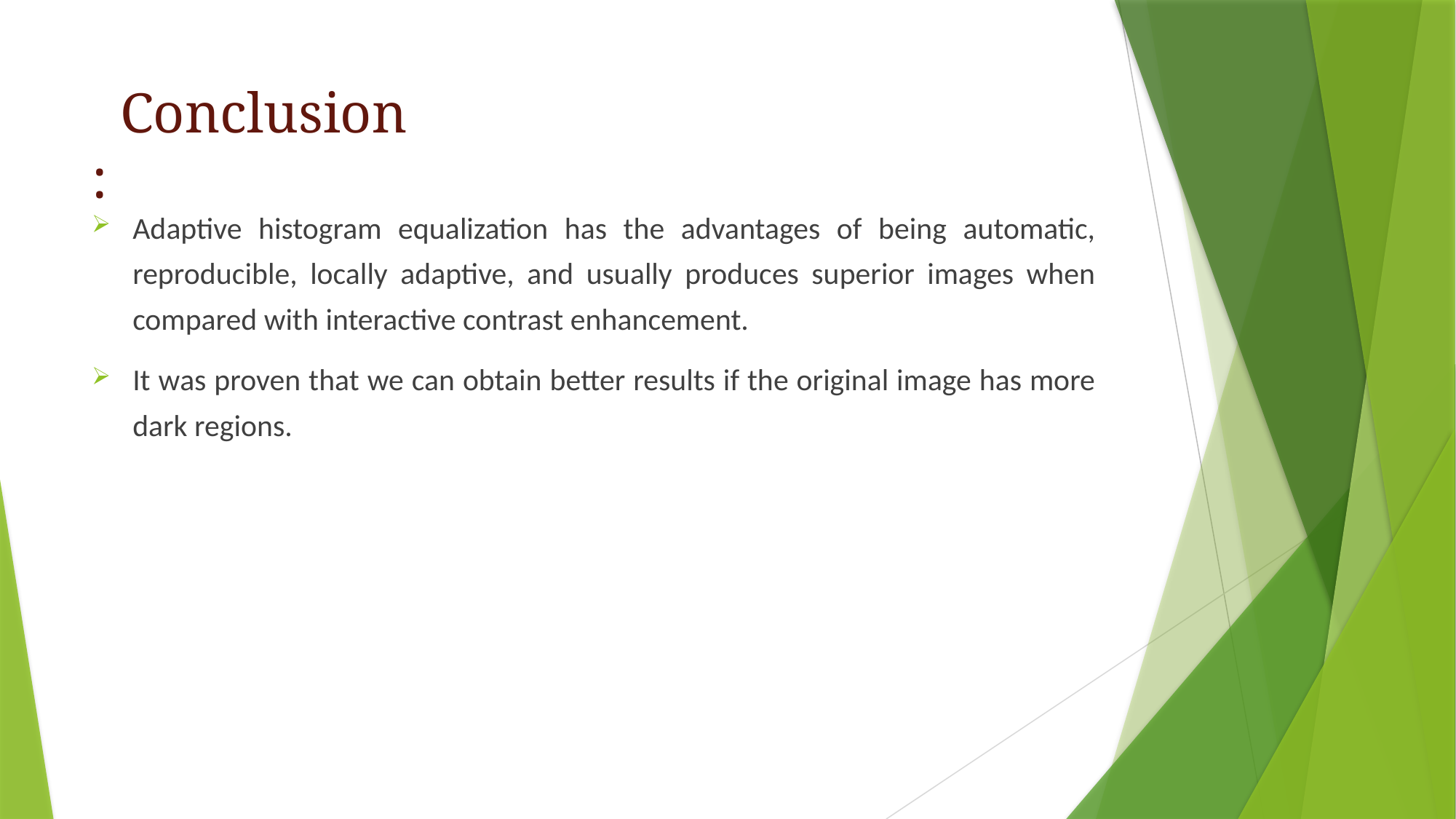

# Conclusion :
Adaptive histogram equalization has the advantages of being automatic, reproducible, locally adaptive, and usually produces superior images when compared with interactive contrast enhancement.
It was proven that we can obtain better results if the original image has more dark regions.